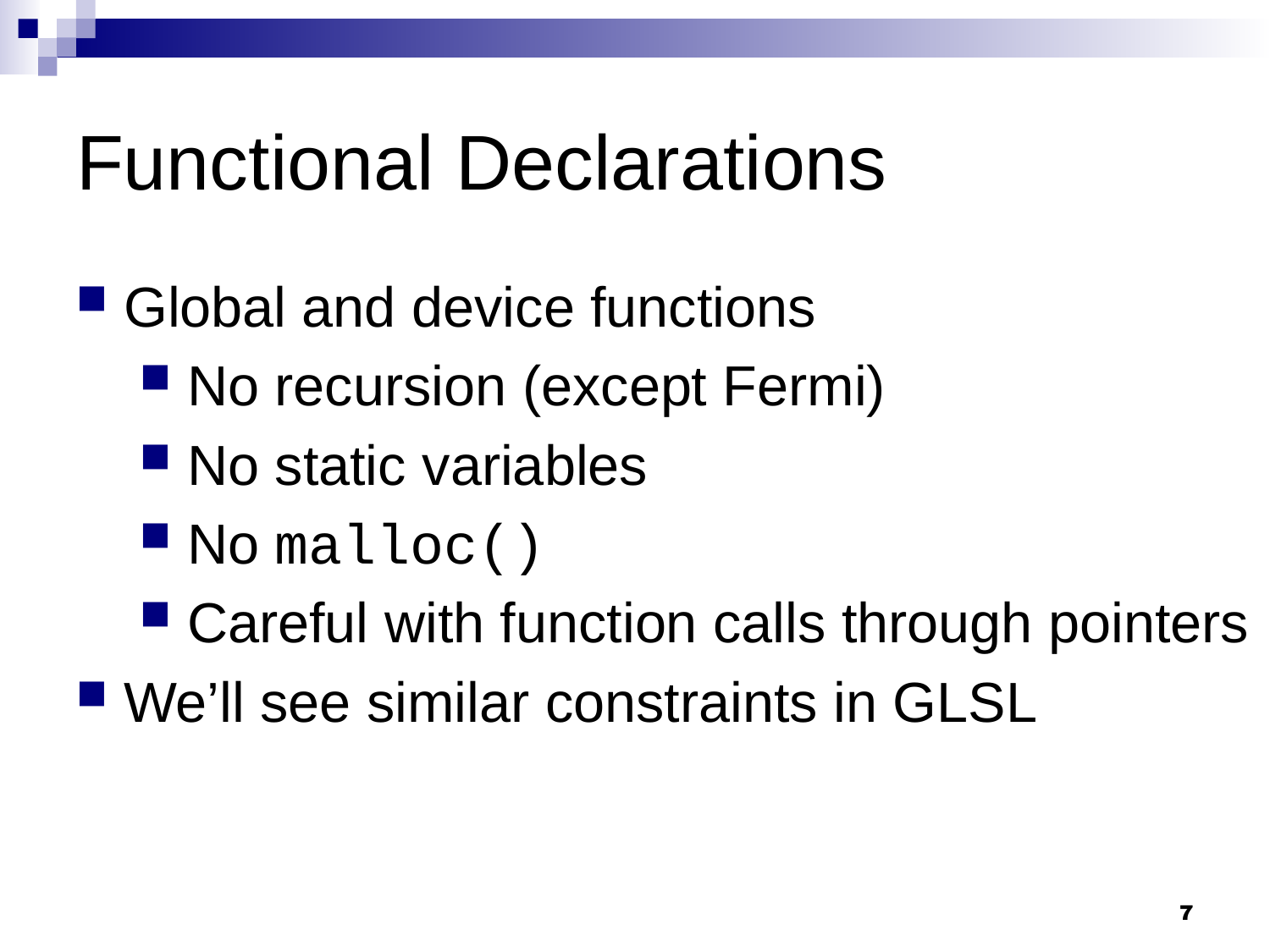

# Functional Declarations
Global and device functions
No recursion (except Fermi)
No static variables
No malloc()
Careful with function calls through pointers
We’ll see similar constraints in GLSL

7